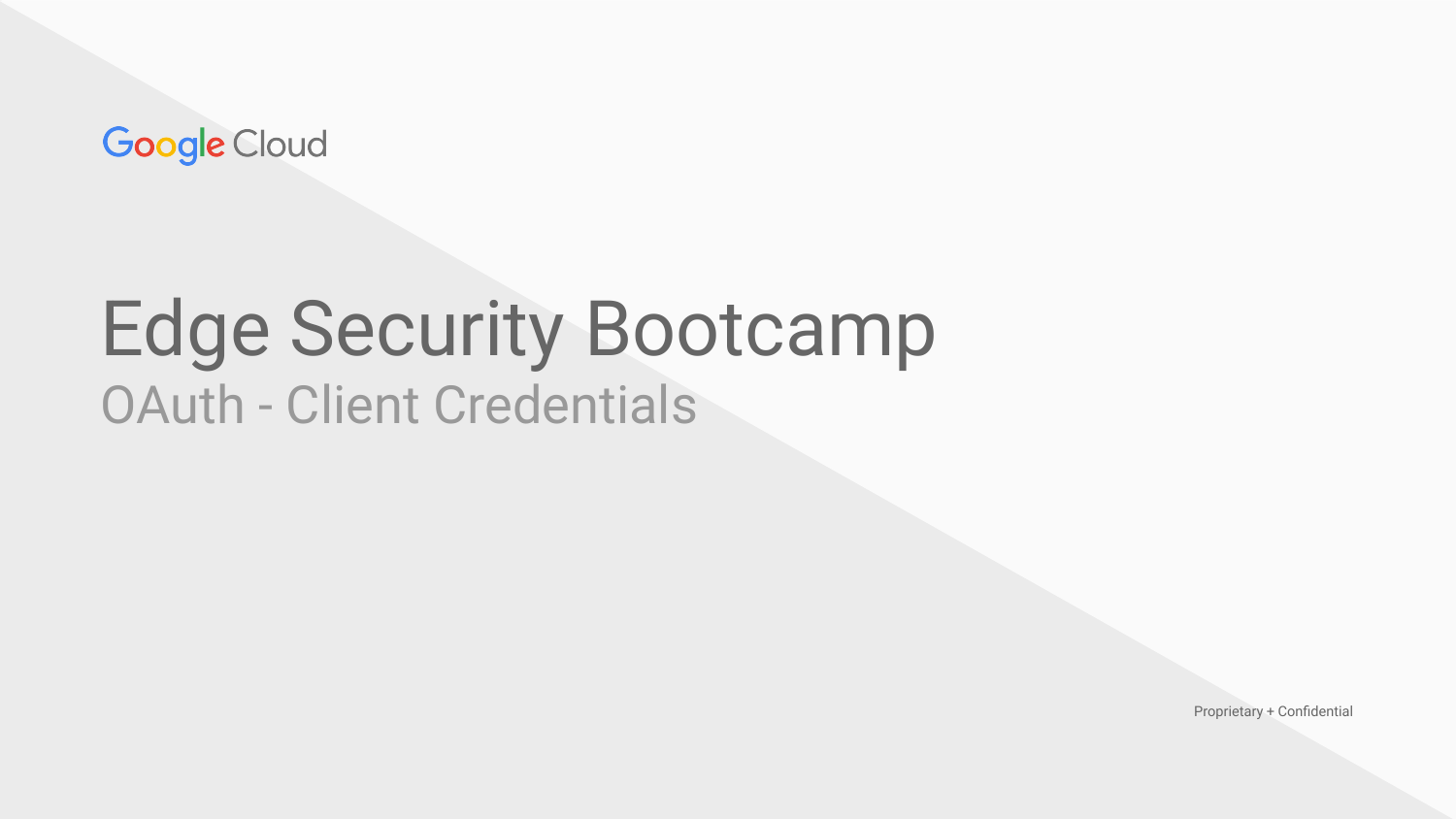

Edge Security Bootcamp
OAuth - Client Credentials